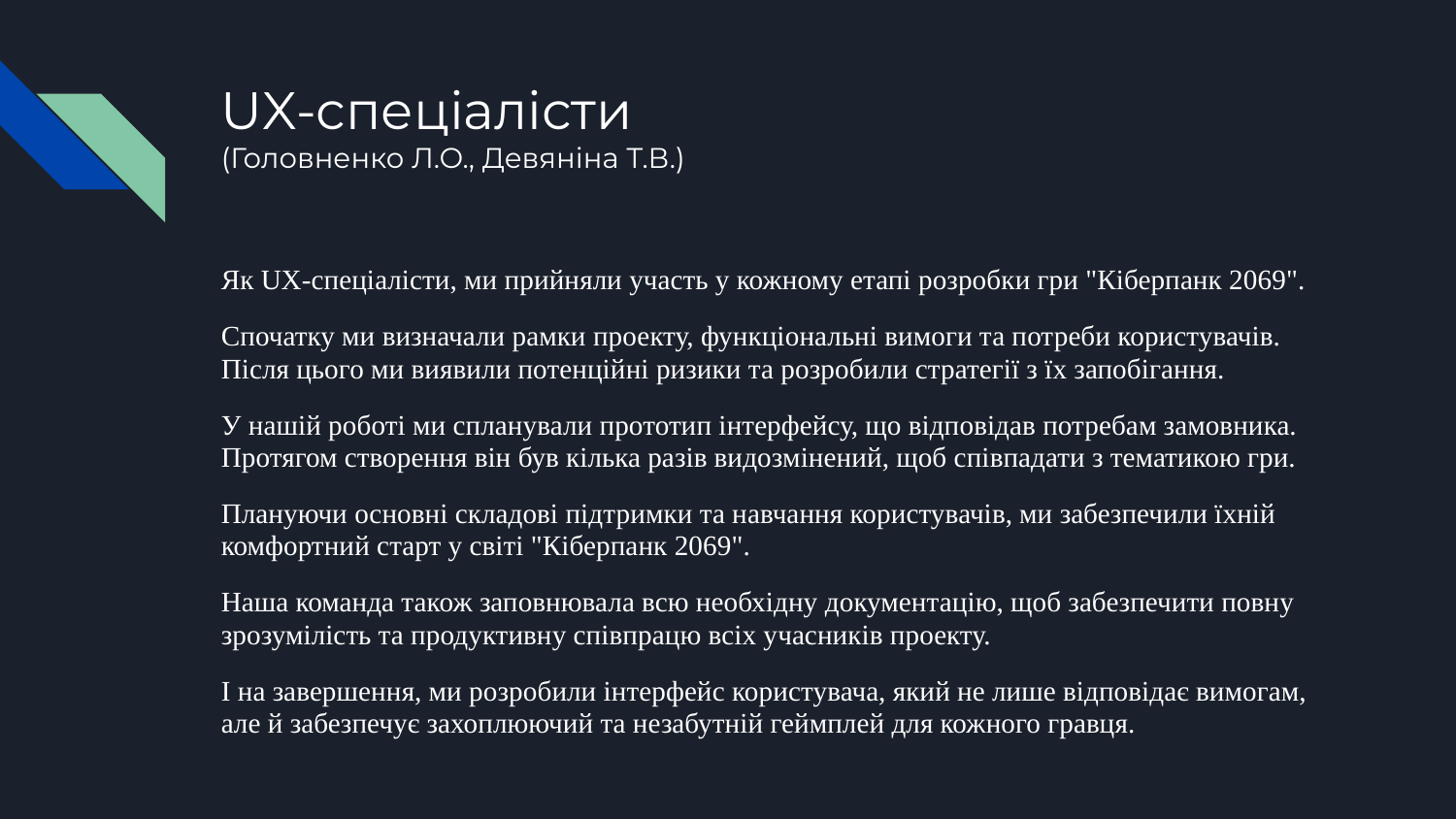

# UX-спеціалісти
(Головненко Л.О., Девяніна Т.В.)
Як UX-спеціалісти, ми прийняли участь у кожному етапі розробки гри "Кіберпанк 2069".
Спочатку ми визначали рамки проекту, функціональні вимоги та потреби користувачів. Після цього ми виявили потенційні ризики та розробили стратегії з їх запобігання.
У нашій роботі ми спланували прототип інтерфейсу, що відповідав потребам замовника. Протягом створення він був кілька разів видозмінений, щоб співпадати з тематикою гри.
Плануючи основні складові підтримки та навчання користувачів, ми забезпечили їхній комфортний старт у світі "Кіберпанк 2069".
Наша команда також заповнювала всю необхідну документацію, щоб забезпечити повну зрозумілість та продуктивну співпрацю всіх учасників проекту.
І на завершення, ми розробили інтерфейс користувача, який не лише відповідає вимогам, але й забезпечує захоплюючий та незабутній геймплей для кожного гравця.